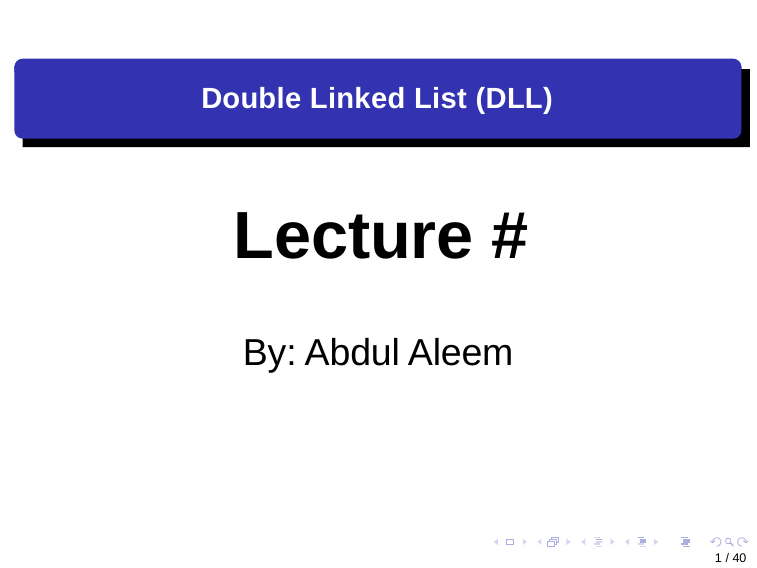

Double Linked List (DLL)
Lecture #

By: Abdul Aleem
1 / 40